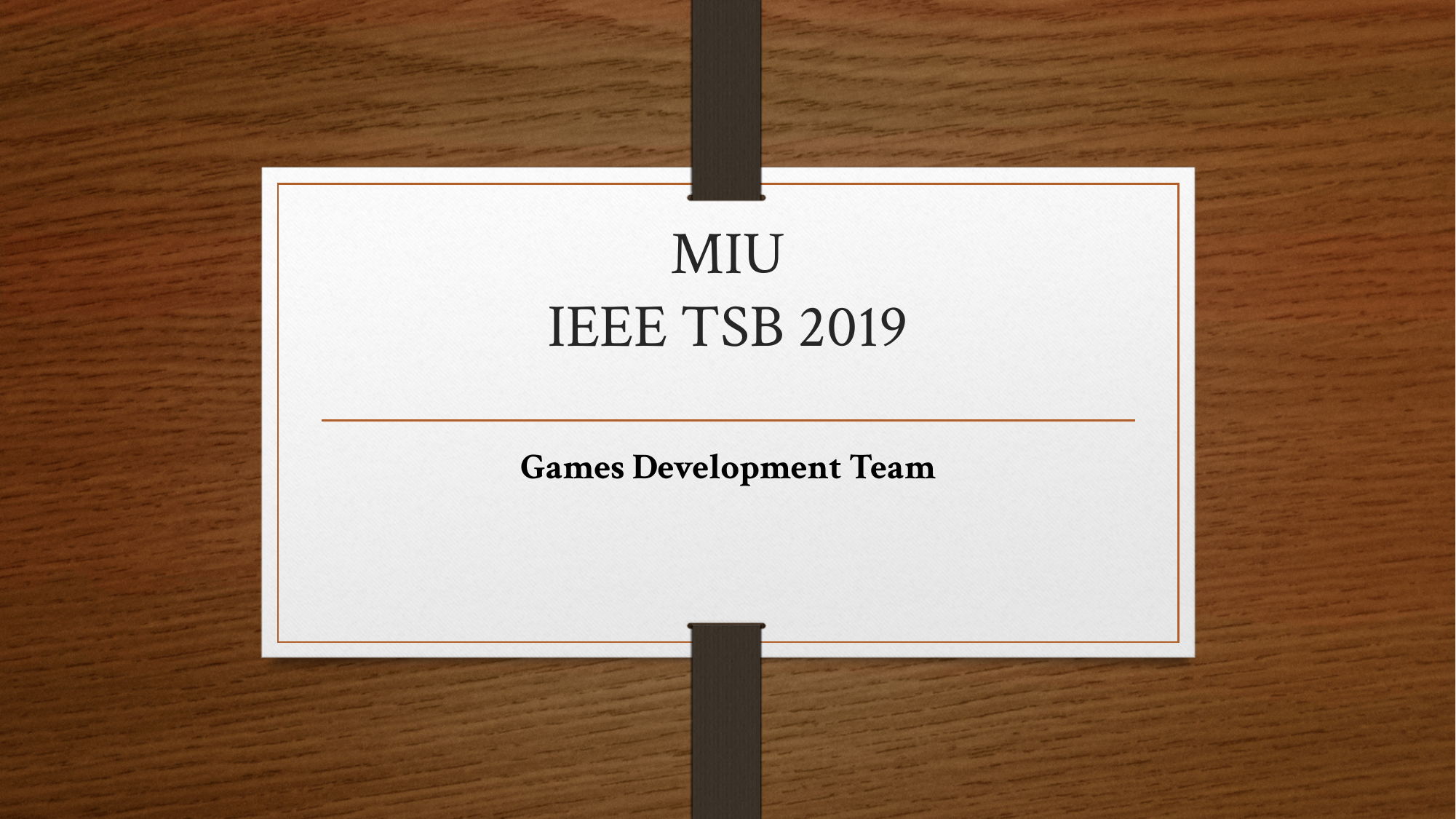

# MIU IEEE TSB 2019
Games Development Team